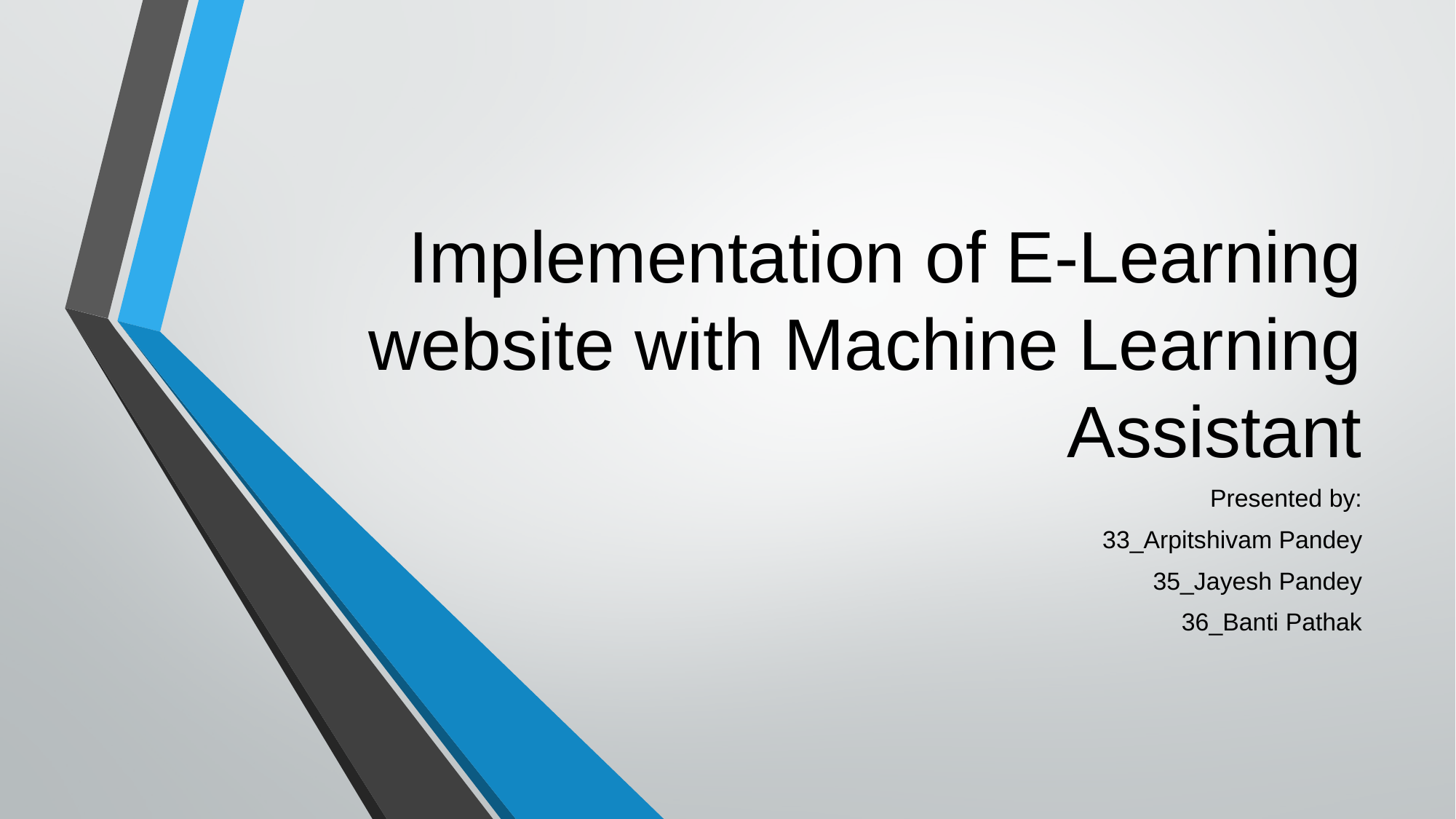

# Implementation of E-Learning website with Machine Learning Assistant
Presented by:
33_Arpitshivam Pandey
35_Jayesh Pandey
36_Banti Pathak